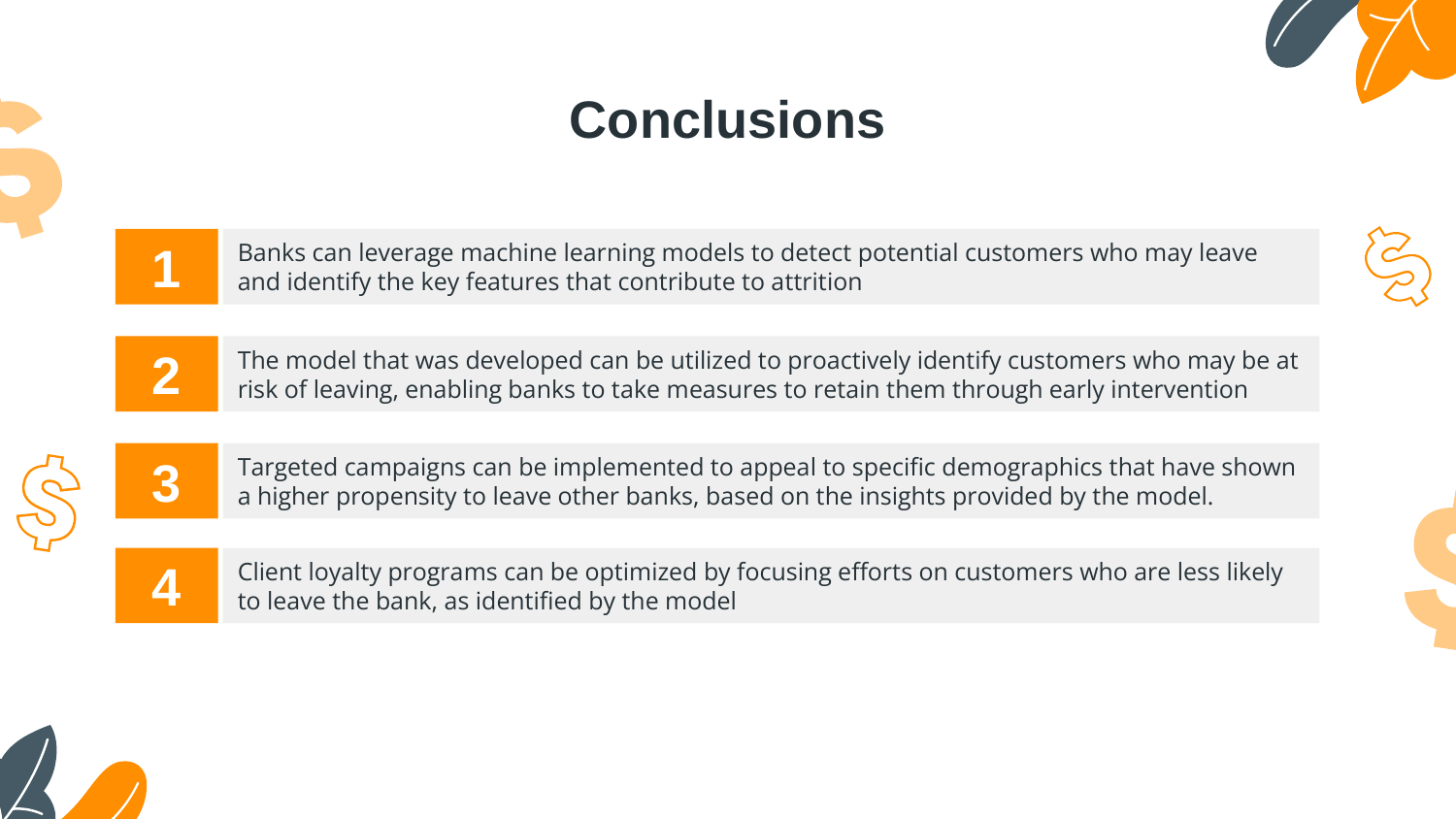

# Conclusions
1
Banks can leverage machine learning models to detect potential customers who may leave and identify the key features that contribute to attrition
2
The model that was developed can be utilized to proactively identify customers who may be at risk of leaving, enabling banks to take measures to retain them through early intervention
Targeted campaigns can be implemented to appeal to specific demographics that have shown a higher propensity to leave other banks, based on the insights provided by the model.
3
Client loyalty programs can be optimized by focusing efforts on customers who are less likely to leave the bank, as identified by the model
4